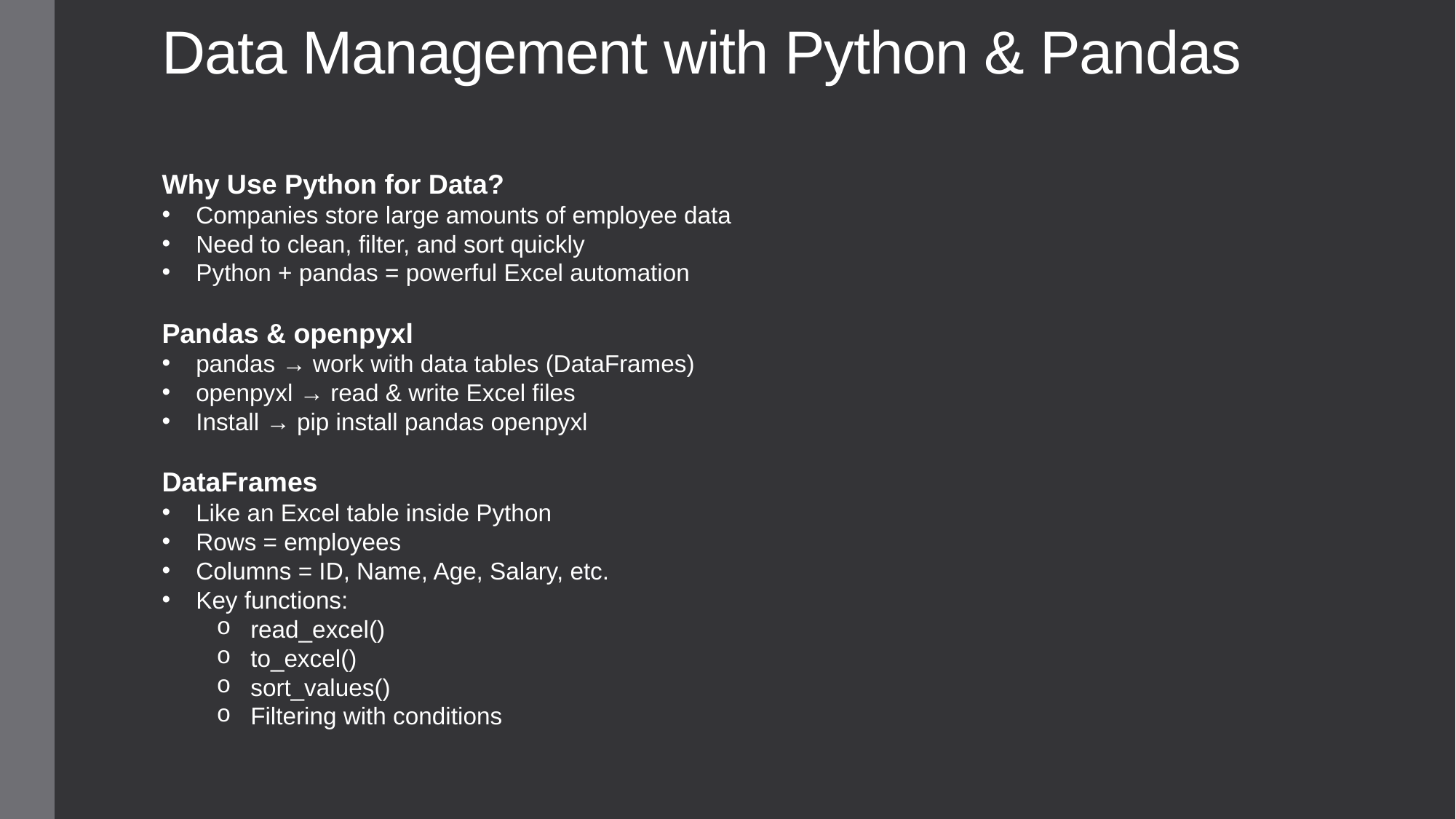

# Data Management with Python & Pandas
Why Use Python for Data?
Companies store large amounts of employee data
Need to clean, filter, and sort quickly
Python + pandas = powerful Excel automation

Pandas & openpyxl
pandas → work with data tables (DataFrames)
openpyxl → read & write Excel files
Install → pip install pandas openpyxl

DataFrames
Like an Excel table inside Python
Rows = employees
Columns = ID, Name, Age, Salary, etc.
Key functions:
read_excel()
to_excel()
sort_values()
Filtering with conditions